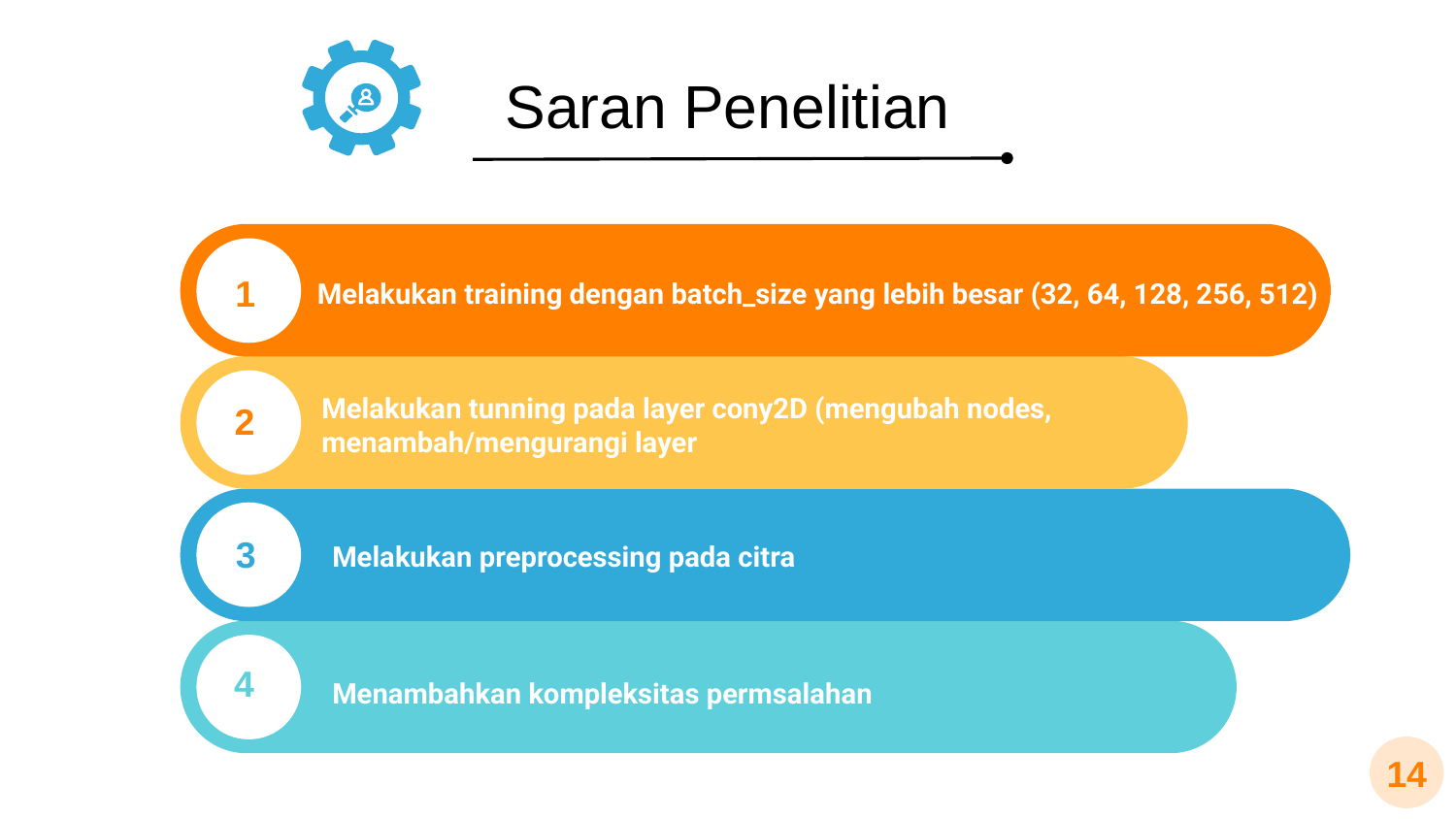

# Saran Penelitian

Melakukan training dengan batch_size yang lebih besar (32, 64, 128, 256, 512)
1

Melakukan tunning pada layer cony2D (mengubah nodes, menambah/mengurangi layer
2

Melakukan preprocessing pada citra
3

Menambahkan kompleksitas permsalahan
4

14